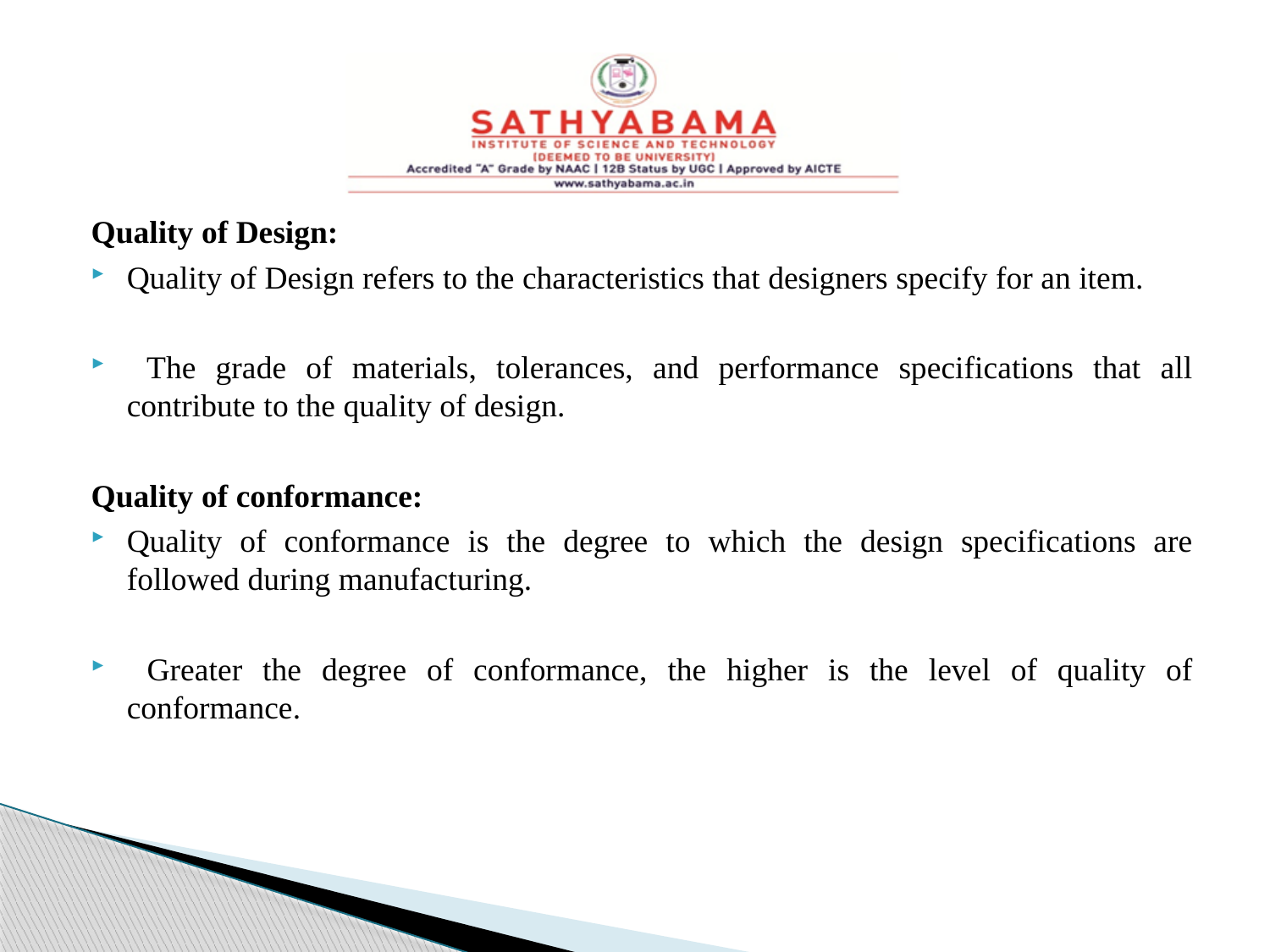

#
Quality of Design:
Quality of Design refers to the characteristics that designers specify for an item.

 The grade of materials, tolerances, and performance specifications that all contribute to the quality of design.

Quality of conformance:
Quality of conformance is the degree to which the design specifications are followed during manufacturing.

 Greater the degree of conformance, the higher is the level of quality of conformance.